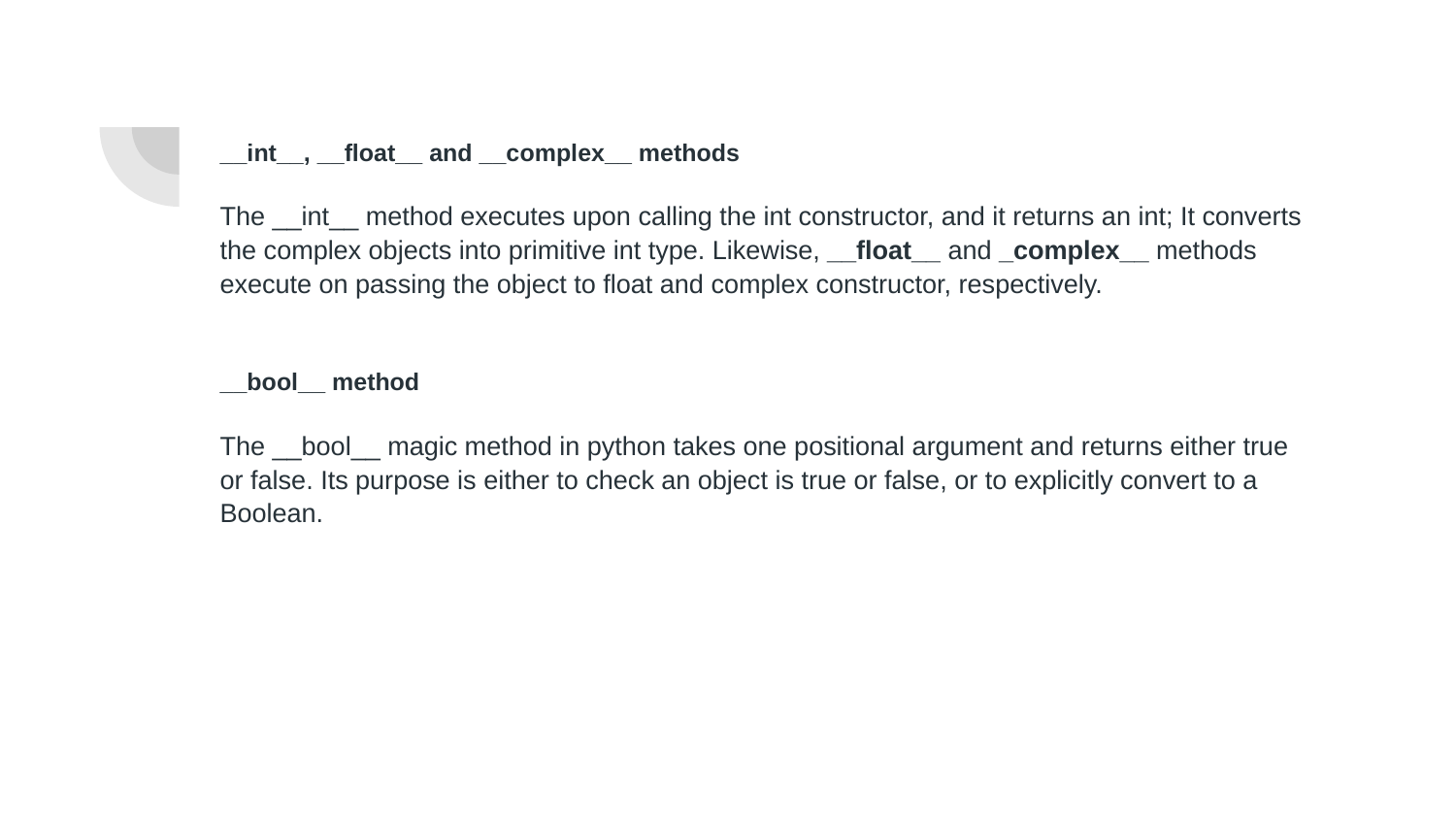

__int__, __float__ and __complex__ methods

The __int__ method executes upon calling the int constructor, and it returns an int; It converts the complex objects into primitive int type. Likewise, __float__ and _complex__ methods execute on passing the object to float and complex constructor, respectively.

__bool__ method

The __bool__ magic method in python takes one positional argument and returns either true or false. Its purpose is either to check an object is true or false, or to explicitly convert to a Boolean.